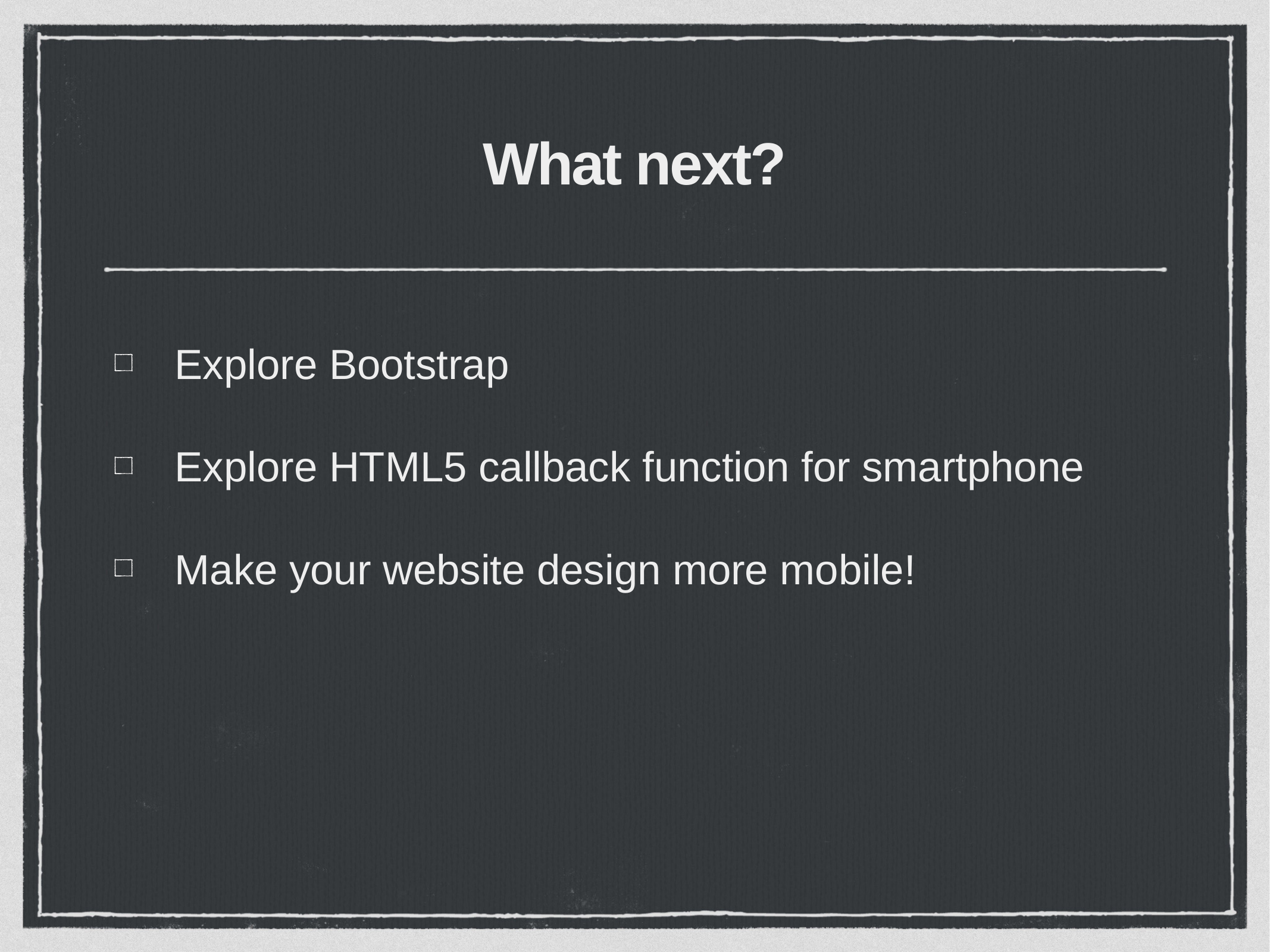

# What next?
Explore Bootstrap
Explore HTML5 callback function for smartphone
Make your website design more mobile!